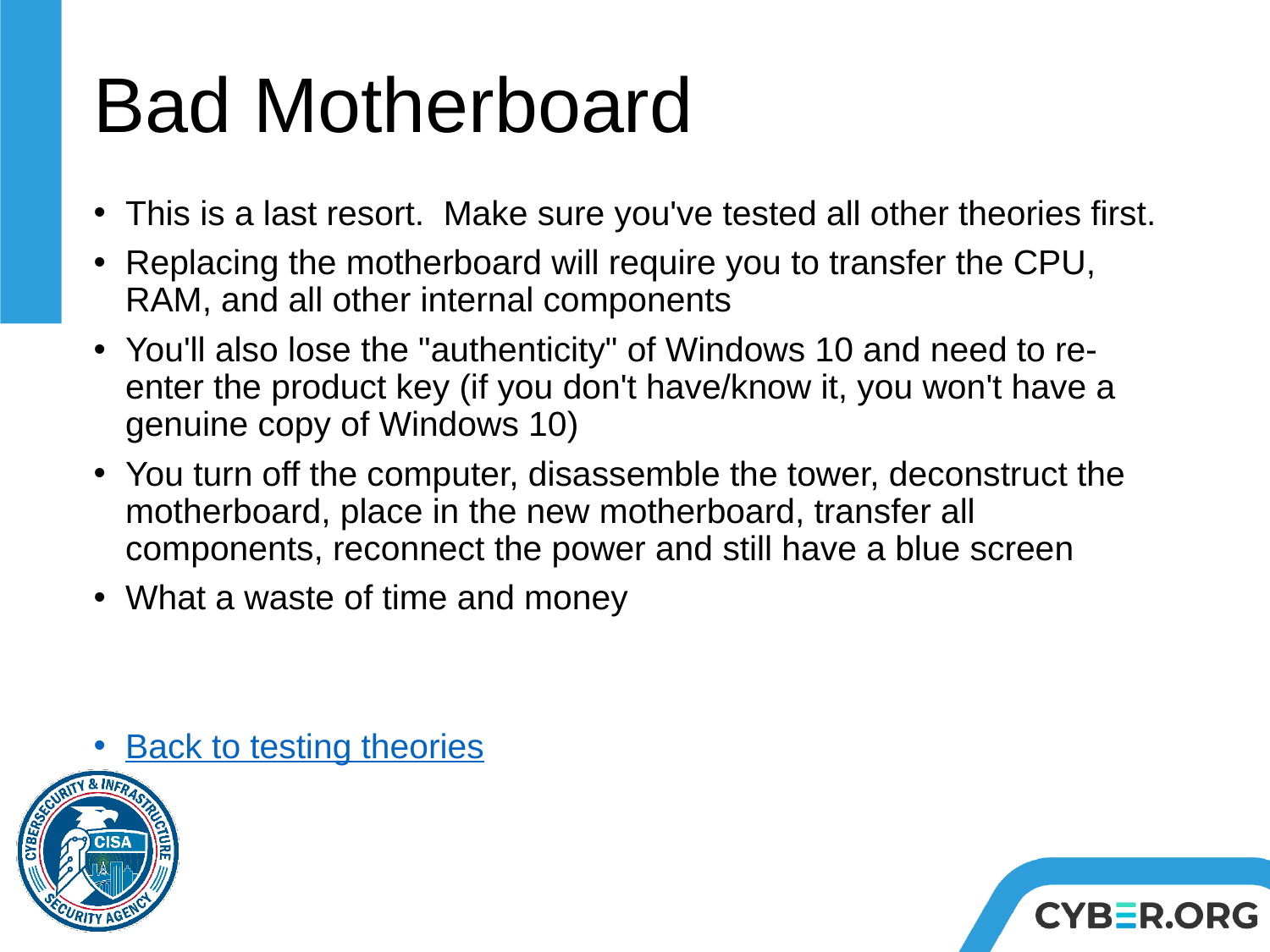

# Bad Motherboard
This is a last resort.  Make sure you've tested all other theories first.
Replacing the motherboard will require you to transfer the CPU, RAM, and all other internal components
You'll also lose the "authenticity" of Windows 10 and need to re-enter the product key (if you don't have/know it, you won't have a genuine copy of Windows 10)
You turn off the computer, disassemble the tower, deconstruct the motherboard, place in the new motherboard, transfer all components, reconnect the power and still have a blue screen
What a waste of time and money

Back to testing theories